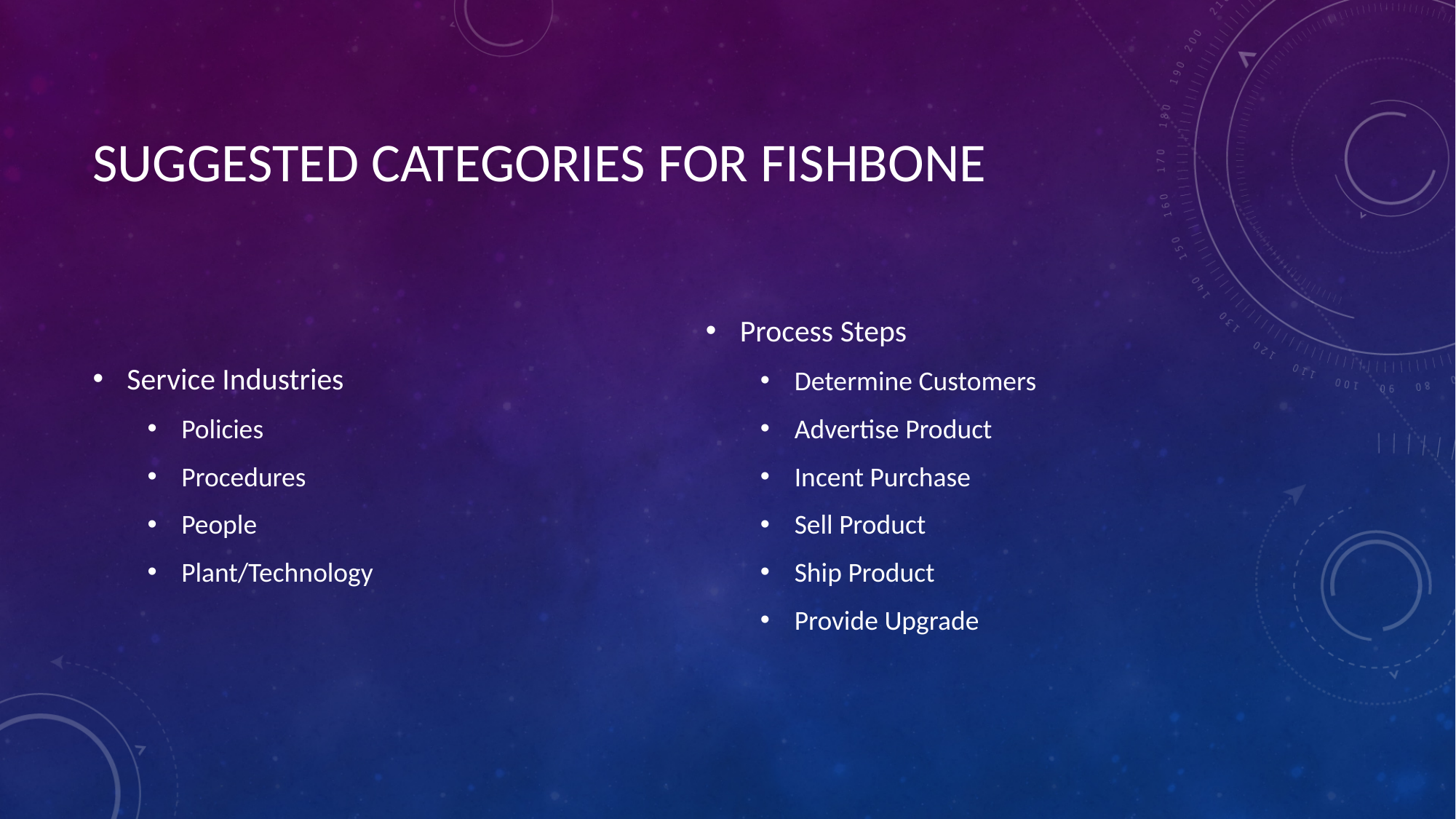

# Suggested Categories for Fishbone
Service Industries
Policies
Procedures
People
Plant/Technology
Process Steps
Determine Customers
Advertise Product
Incent Purchase
Sell Product
Ship Product
Provide Upgrade